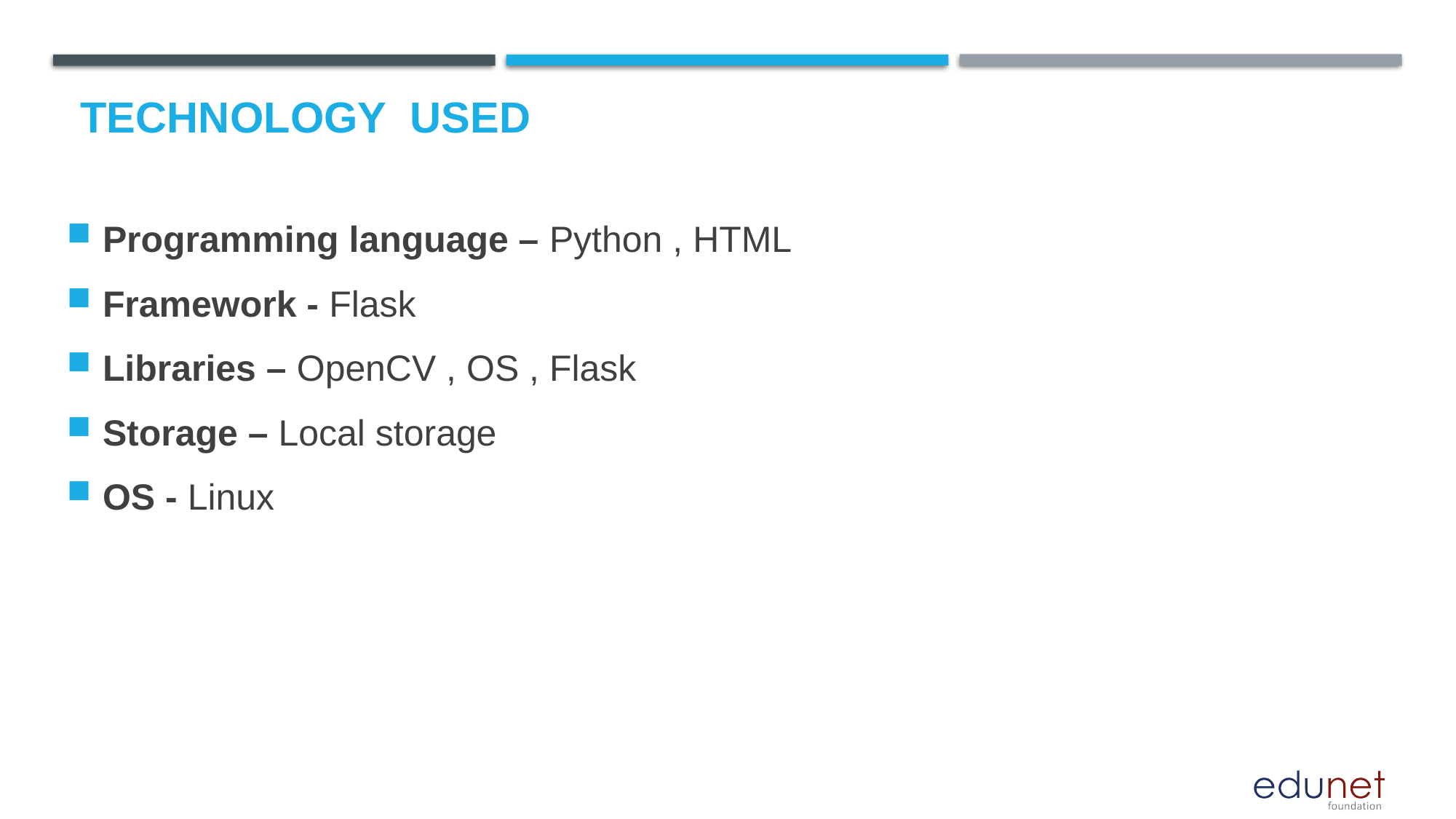

# Technology  used
Programming language – Python , HTML
Framework - Flask
Libraries – OpenCV , OS , Flask
Storage – Local storage
OS - Linux